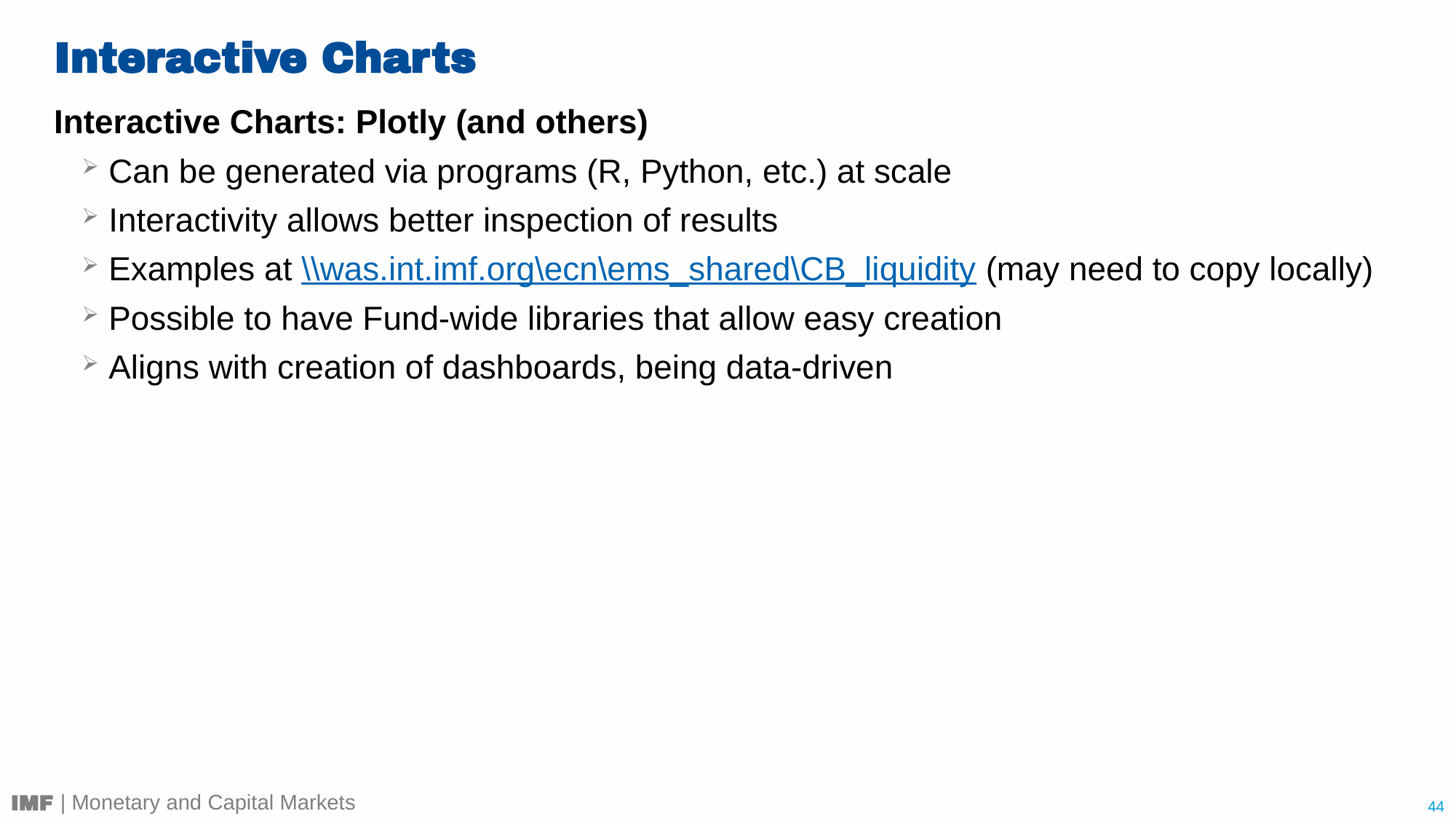

# Interactive Charts
Interactive Charts: Plotly (and others)
Can be generated via programs (R, Python, etc.) at scale
Interactivity allows better inspection of results
Examples at \\was.int.imf.org\ecn\ems_shared\CB_liquidity (may need to copy locally)
Possible to have Fund-wide libraries that allow easy creation
Aligns with creation of dashboards, being data-driven